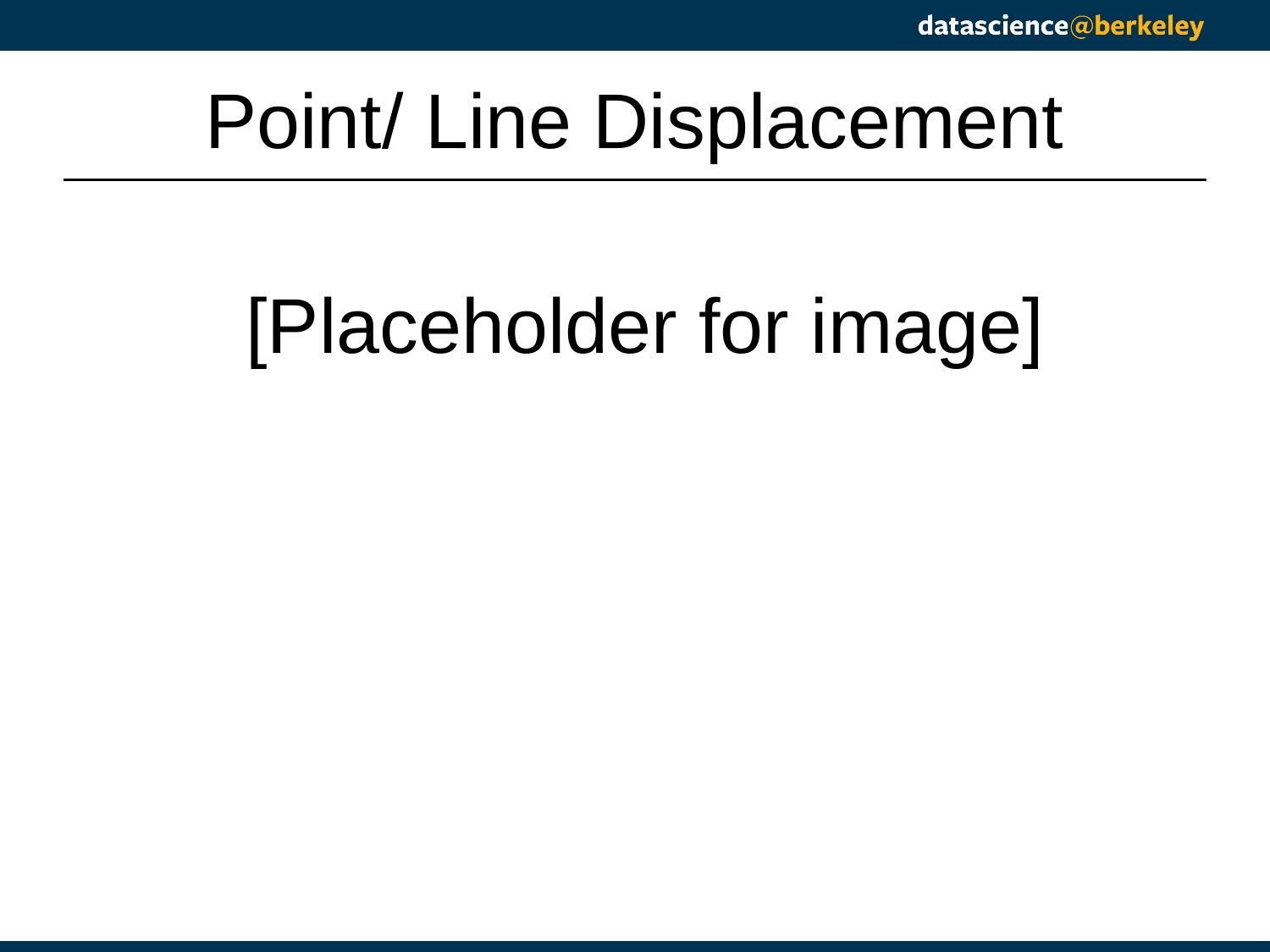

# Point/ Line Displacement
[Placeholder for image]